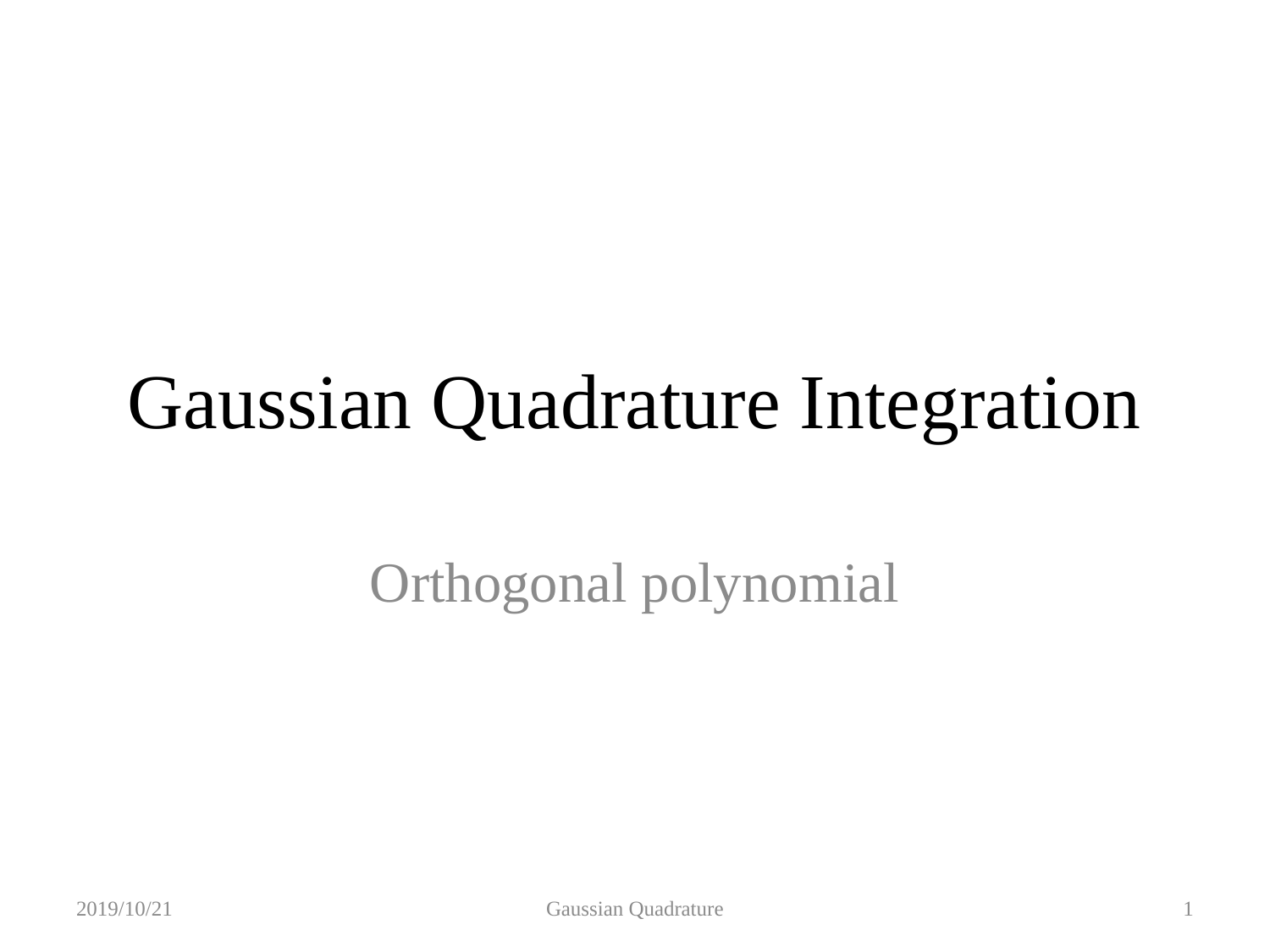

# Gaussian Quadrature Integration
Orthogonal polynomial
2019/10/21
Gaussian Quadrature
1